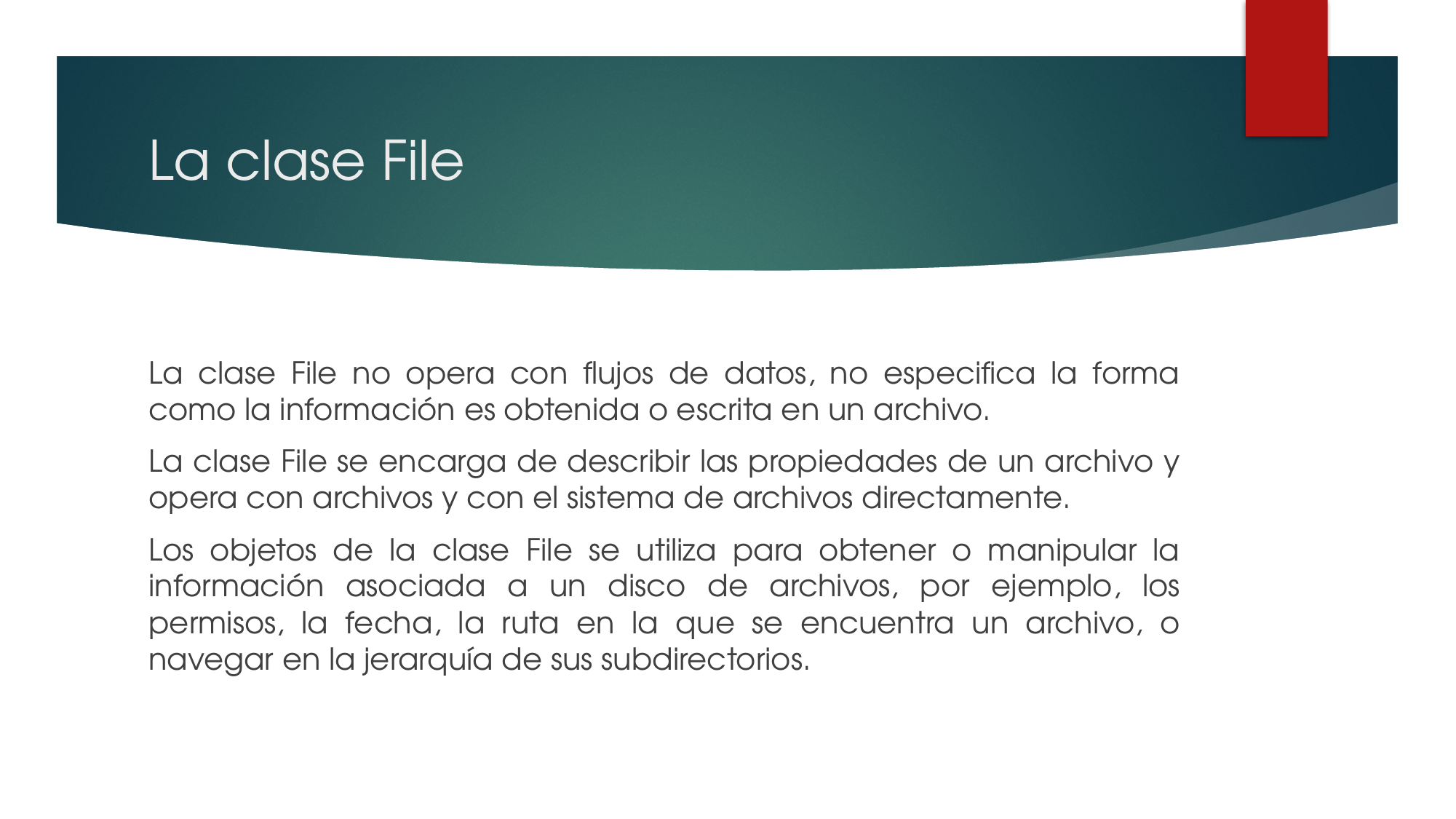

# La clase File
La clase File no opera con flujos de datos, no especifica la forma como la información es obtenida o escrita en un archivo.
La clase File se encarga de describir las propiedades de un archivo y opera con archivos y con el sistema de archivos directamente.
Los objetos de la clase File se utiliza para obtener o manipular la información asociada a un disco de archivos, por ejemplo, los permisos, la fecha, la ruta en la que se encuentra un archivo, o navegar en la jerarquía de sus subdirectorios.